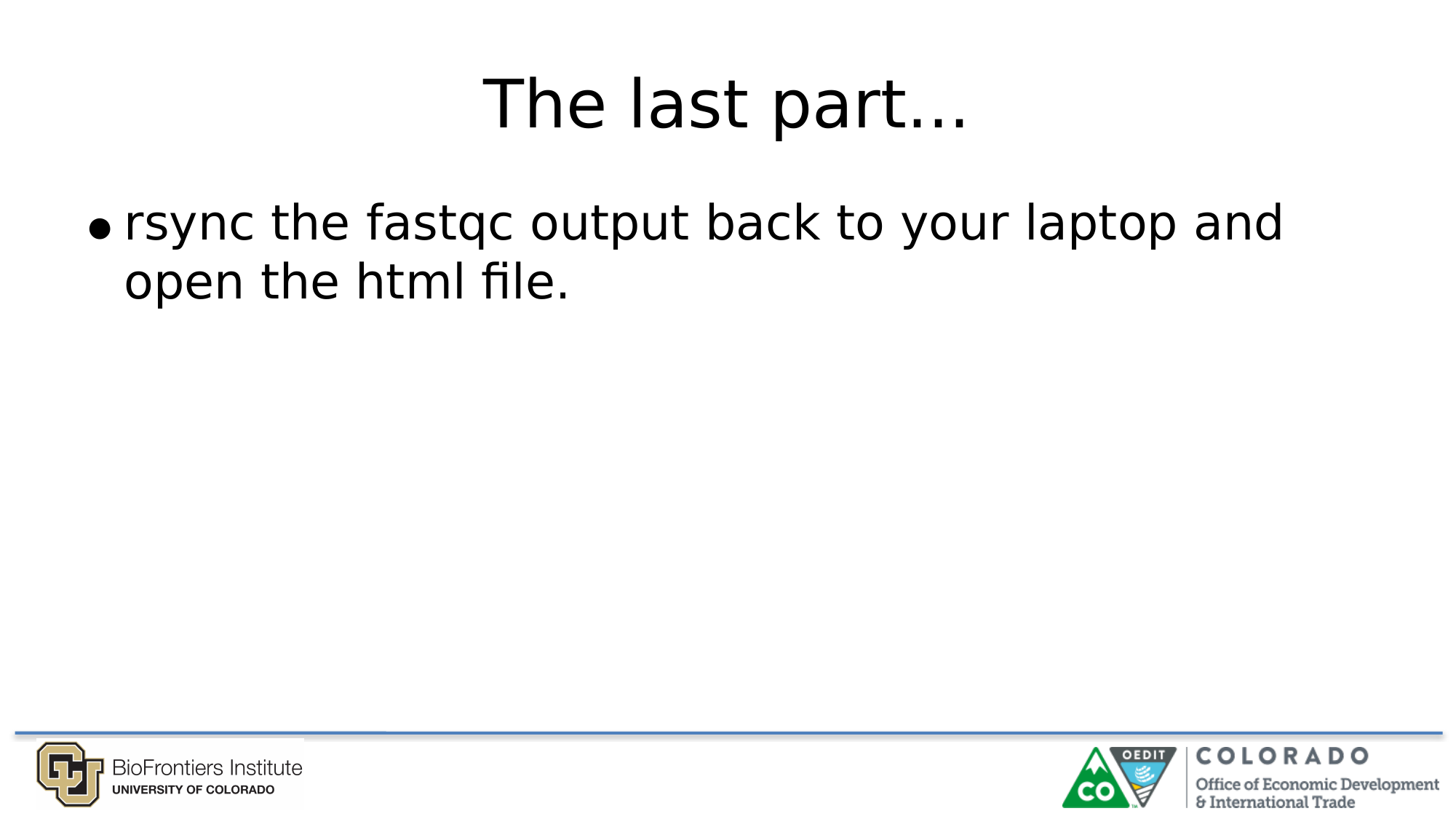

The last part...
rsync the fastqc output back to your laptop and open the html file.